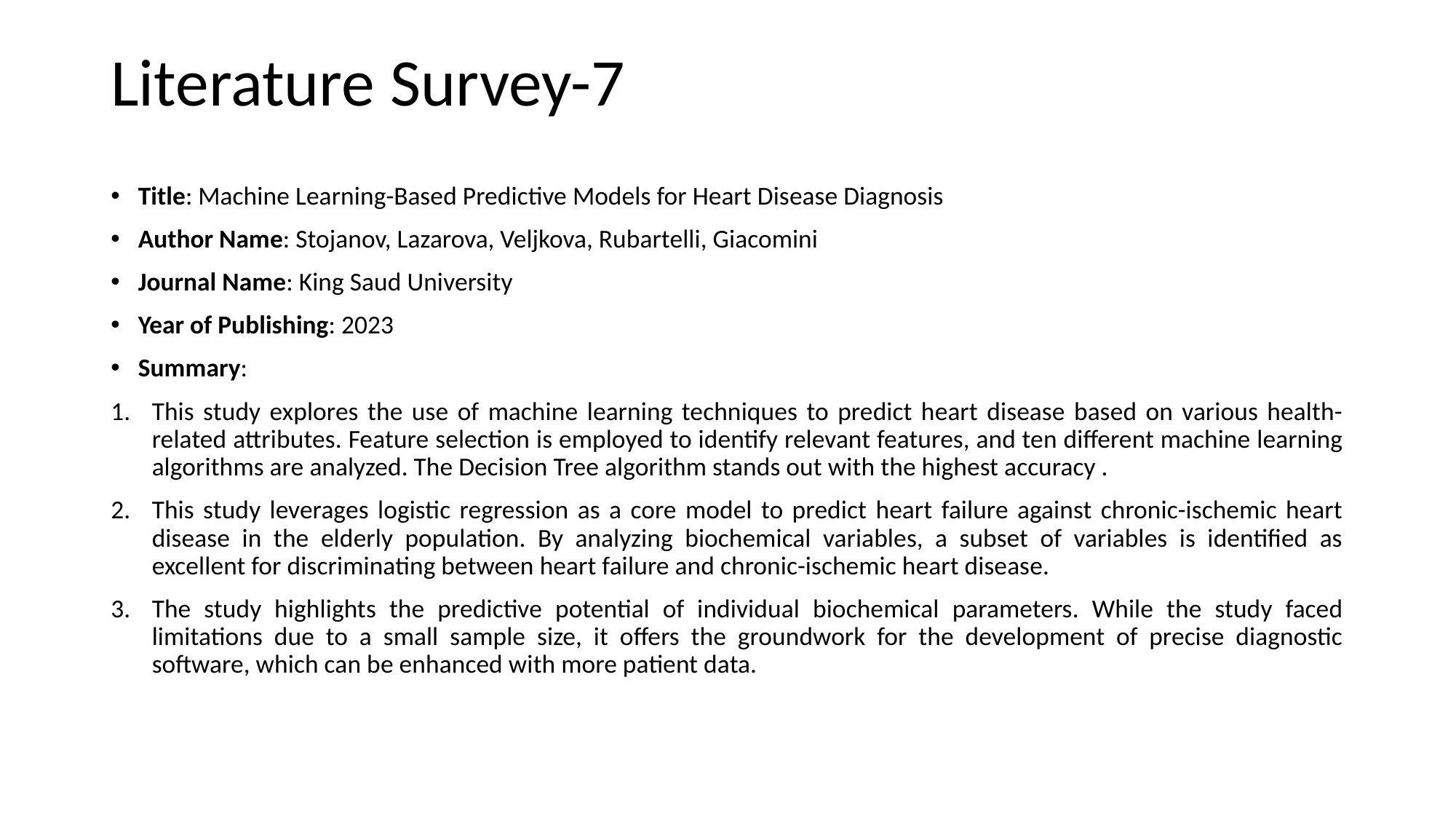

# Literature Survey-7
Title: Machine Learning-Based Predictive Models for Heart Disease Diagnosis
Author Name: Stojanov, Lazarova, Veljkova, Rubartelli, Giacomini
Journal Name: King Saud University
Year of Publishing: 2023
Summary:
This study explores the use of machine learning techniques to predict heart disease based on various health-related attributes. Feature selection is employed to identify relevant features, and ten different machine learning algorithms are analyzed. The Decision Tree algorithm stands out with the highest accuracy .
This study leverages logistic regression as a core model to predict heart failure against chronic-ischemic heart disease in the elderly population. By analyzing biochemical variables, a subset of variables is identified as excellent for discriminating between heart failure and chronic-ischemic heart disease.
The study highlights the predictive potential of individual biochemical parameters. While the study faced limitations due to a small sample size, it offers the groundwork for the development of precise diagnostic software, which can be enhanced with more patient data.